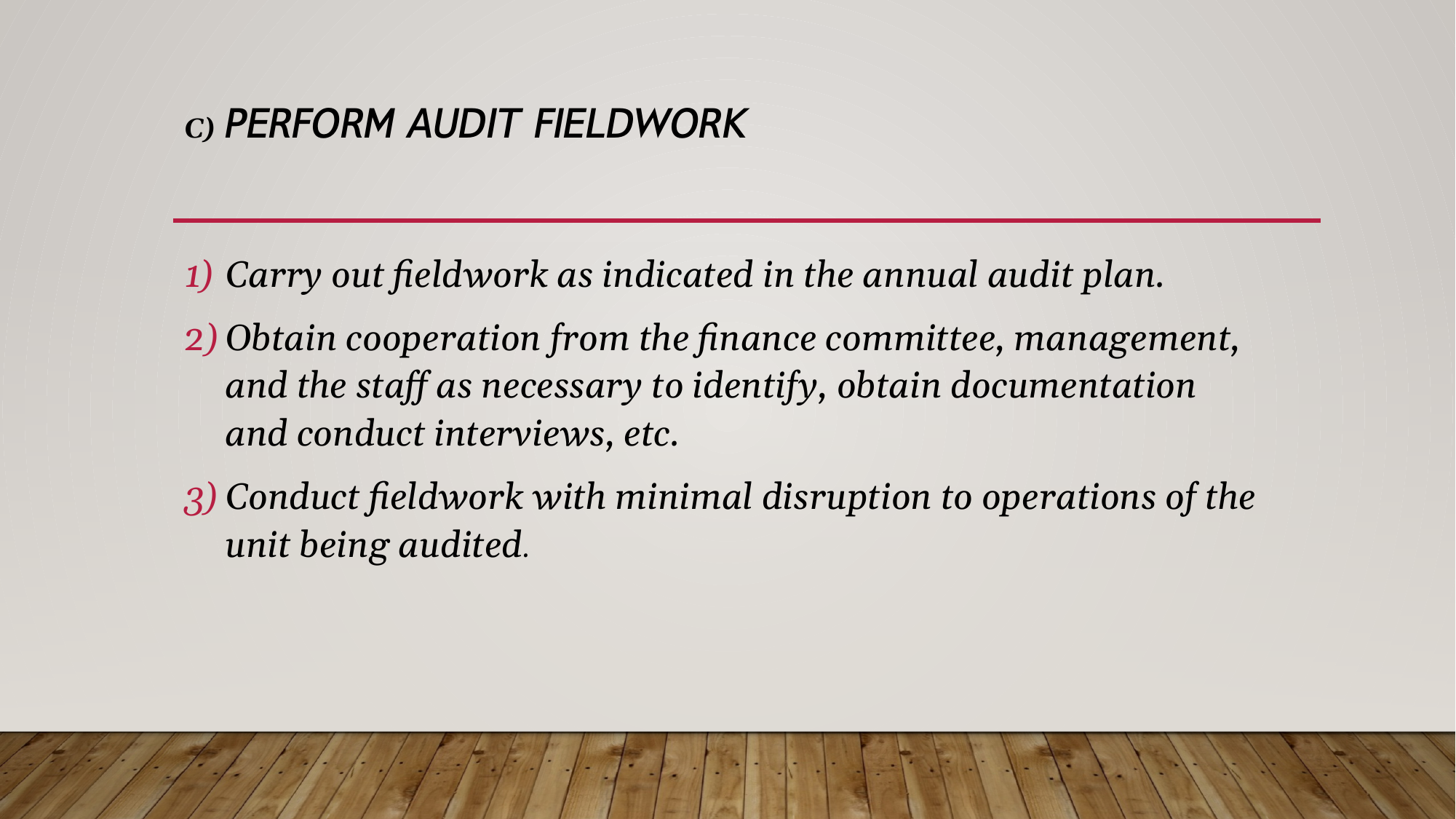

# c) PERFORM AUDIT FIELDWORK
Carry out fieldwork as indicated in the annual audit plan.
Obtain cooperation from the finance committee, management, and the staff as necessary to identify, obtain documentation and conduct interviews, etc.
Conduct fieldwork with minimal disruption to operations of the unit being audited.